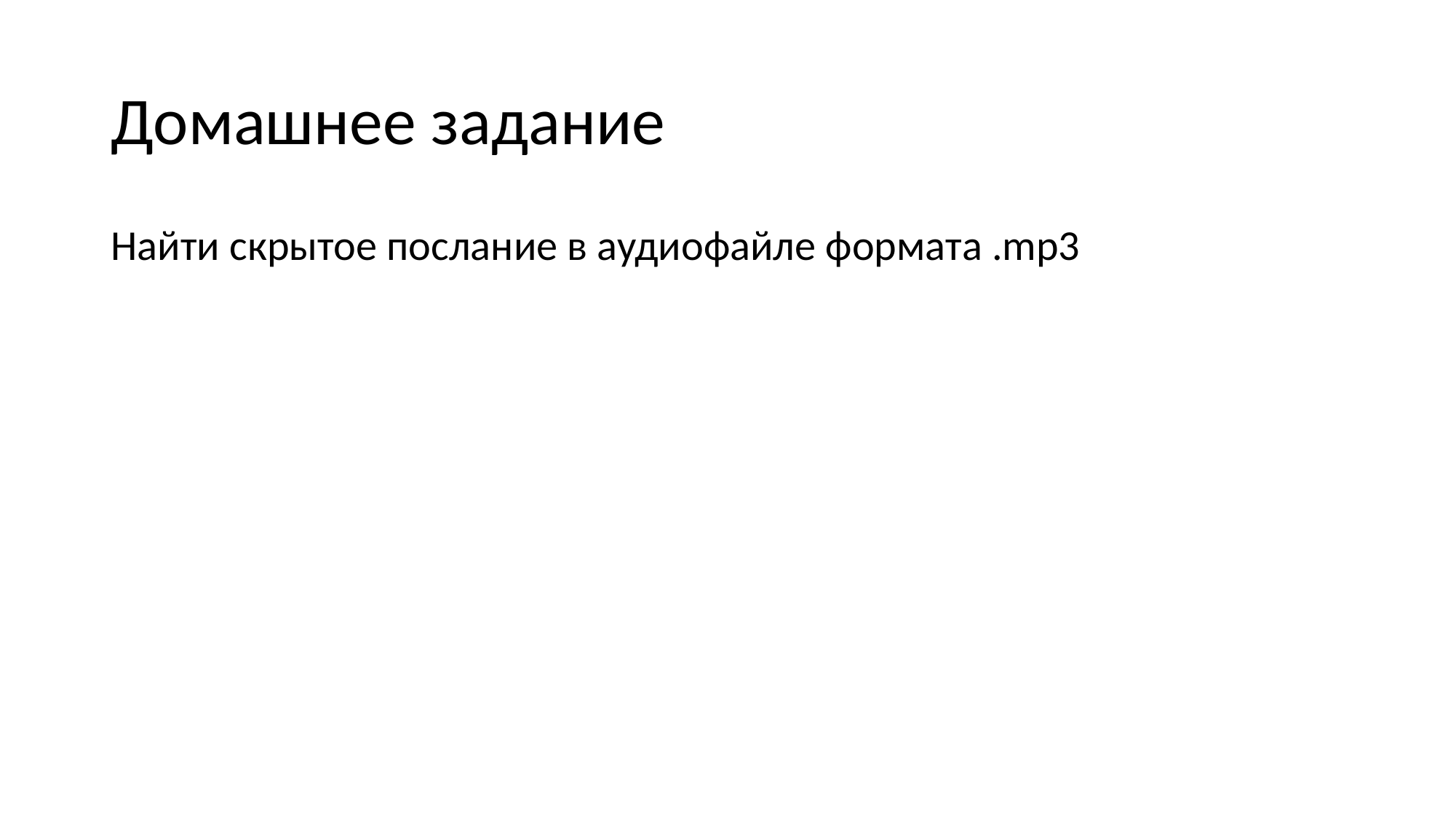

# Домашнее задание
Найти скрытое послание в аудиофайле формата .mp3